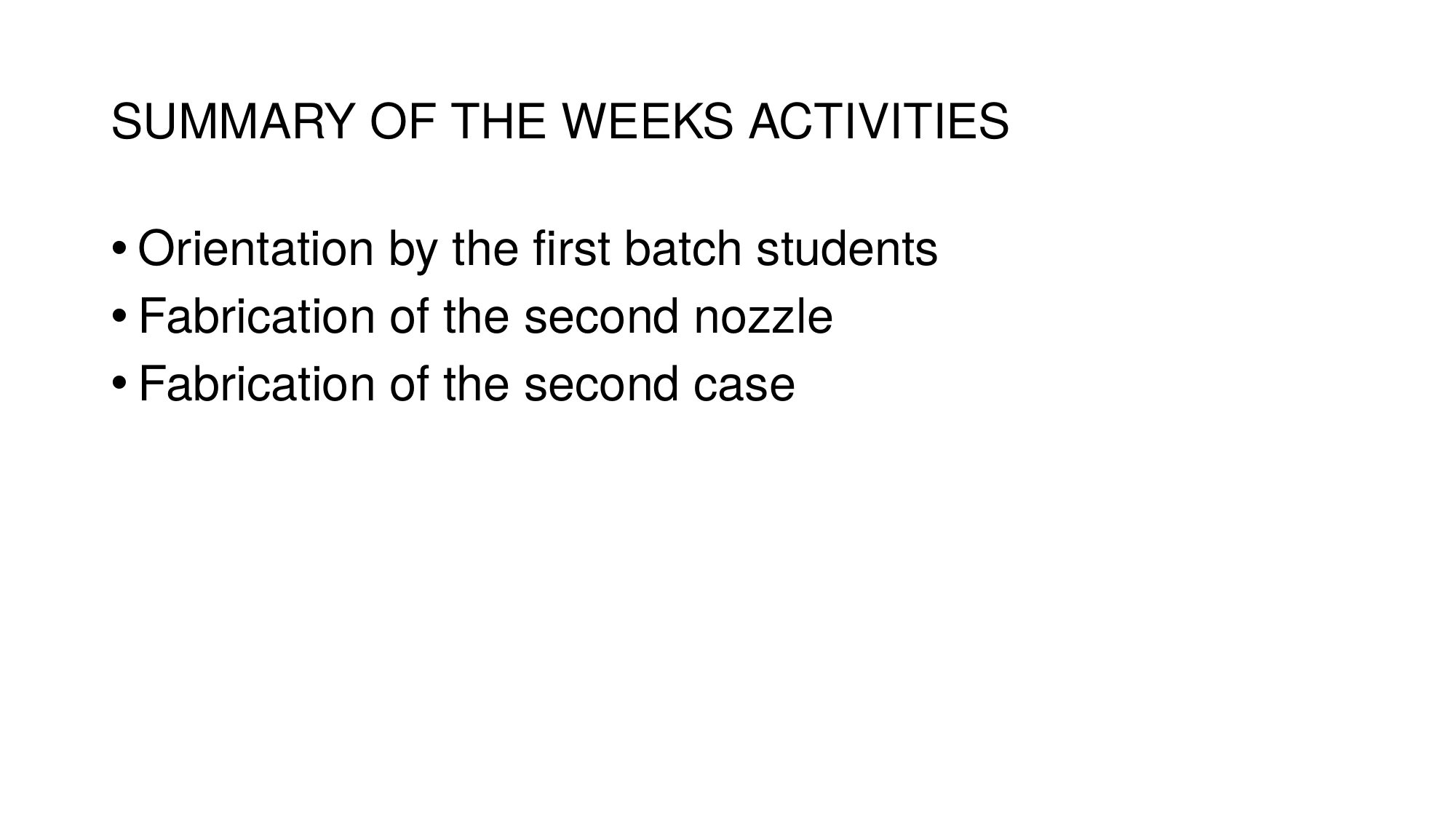

# SUMMARY OF THE WEEKS ACTIVITIES
Orientation by the first batch students
Fabrication of the second nozzle
Fabrication of the second case